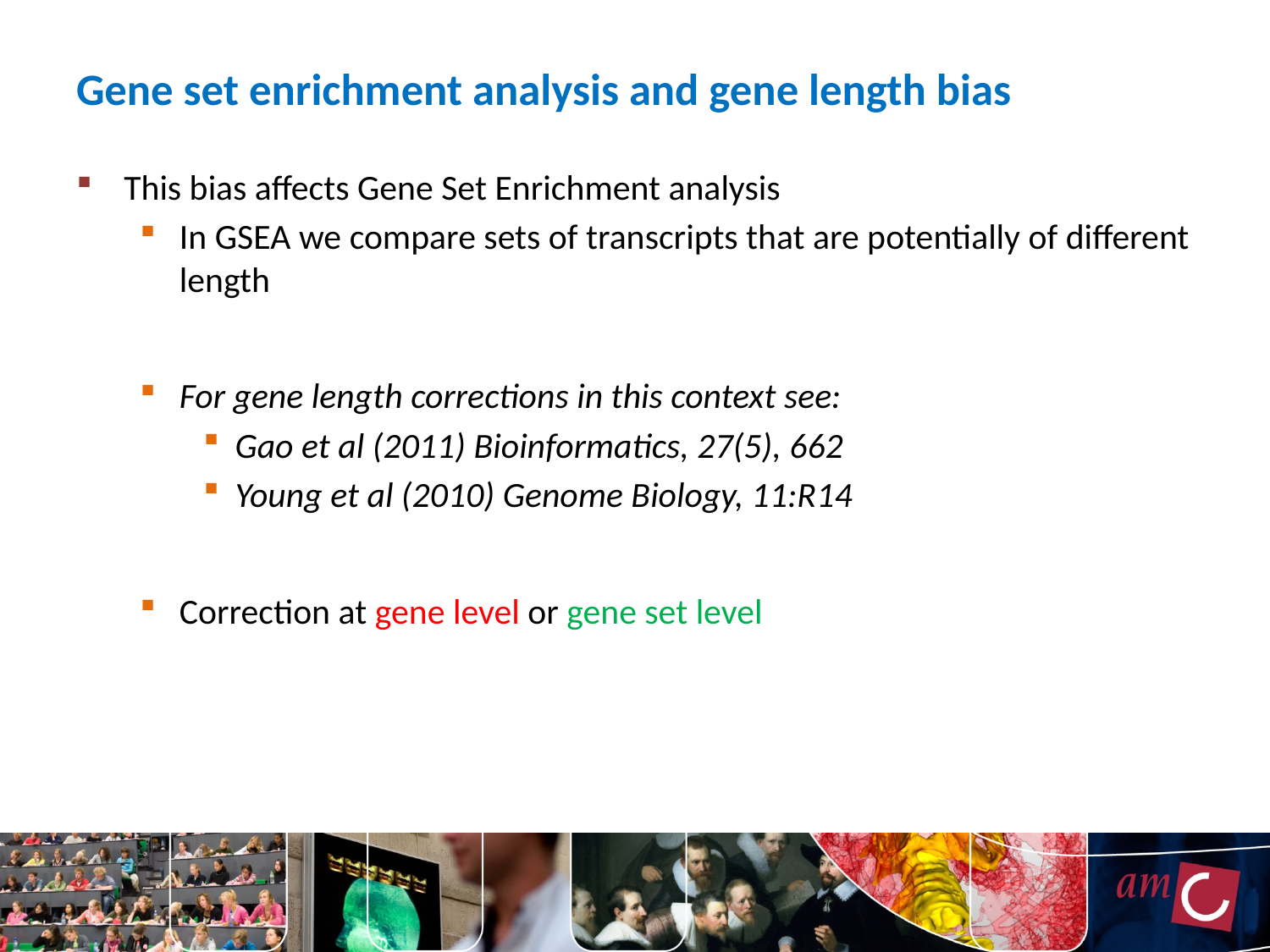

# Gene set enrichment analysis and gene length bias
This bias affects Gene Set Enrichment analysis
In GSEA we compare sets of transcripts that are potentially of different length

For gene length corrections in this context see:
Gao et al (2011) Bioinformatics, 27(5), 662
Young et al (2010) Genome Biology, 11:R14

Correction at gene level or gene set level